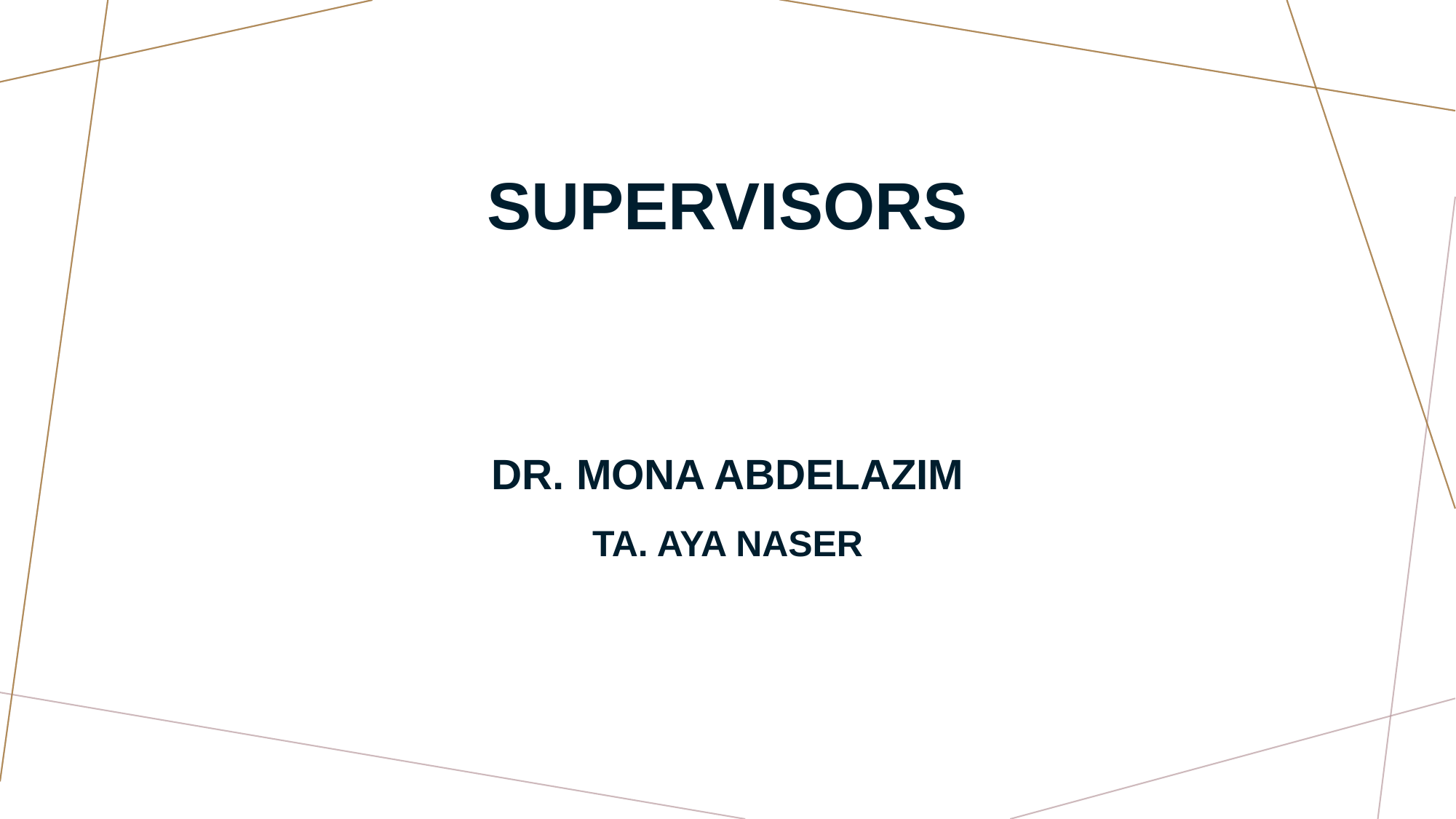

# Supervisors
Dr. mona abdelazim
Ta. Aya naser